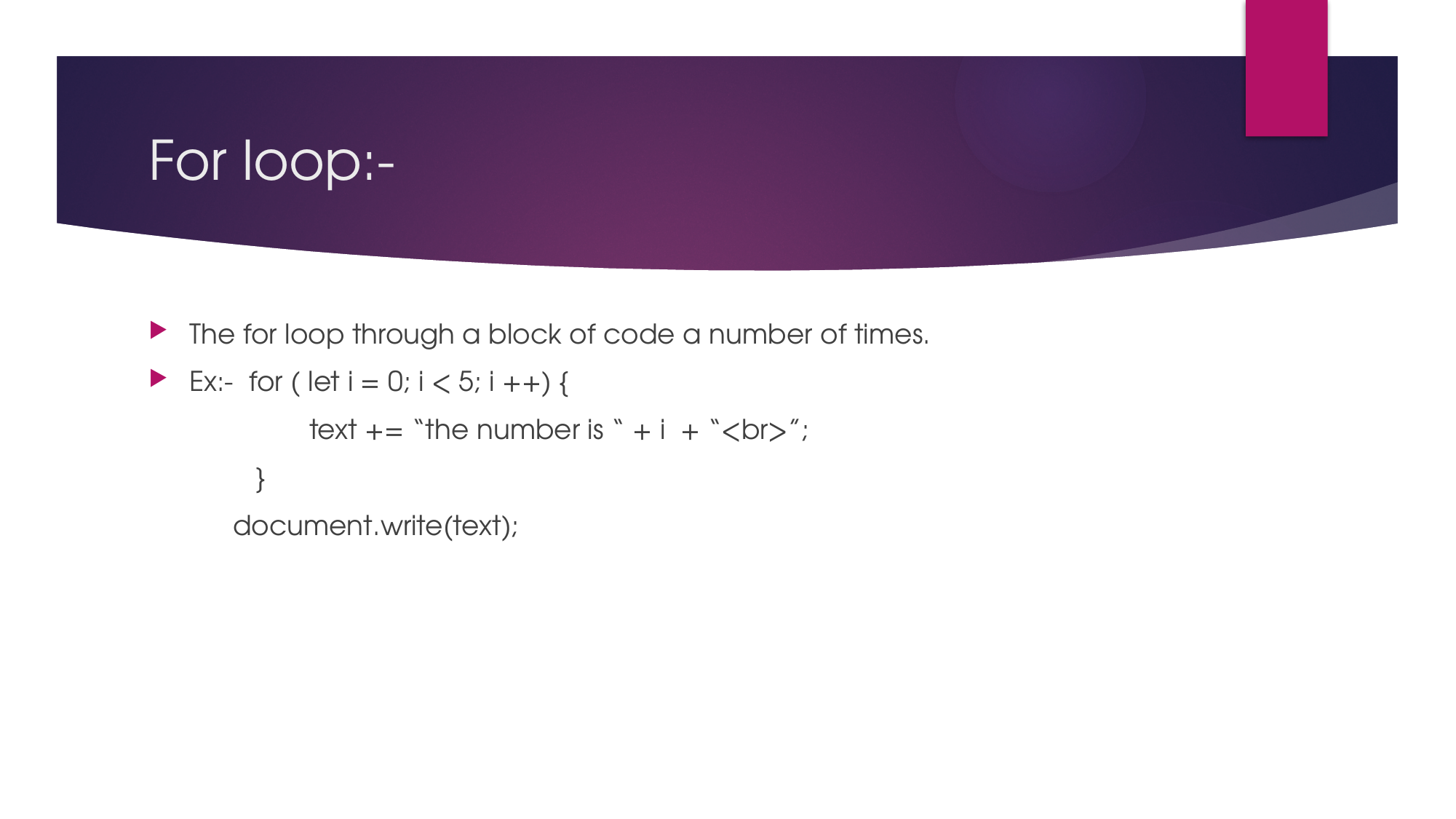

# For loop:-
The for loop through a block of code a number of times.
Ex:-  for ( let i = 0; i < 5; i ++) {
                     text += “the number is “ + i  + “<br>”;
              }
           document.write(text);